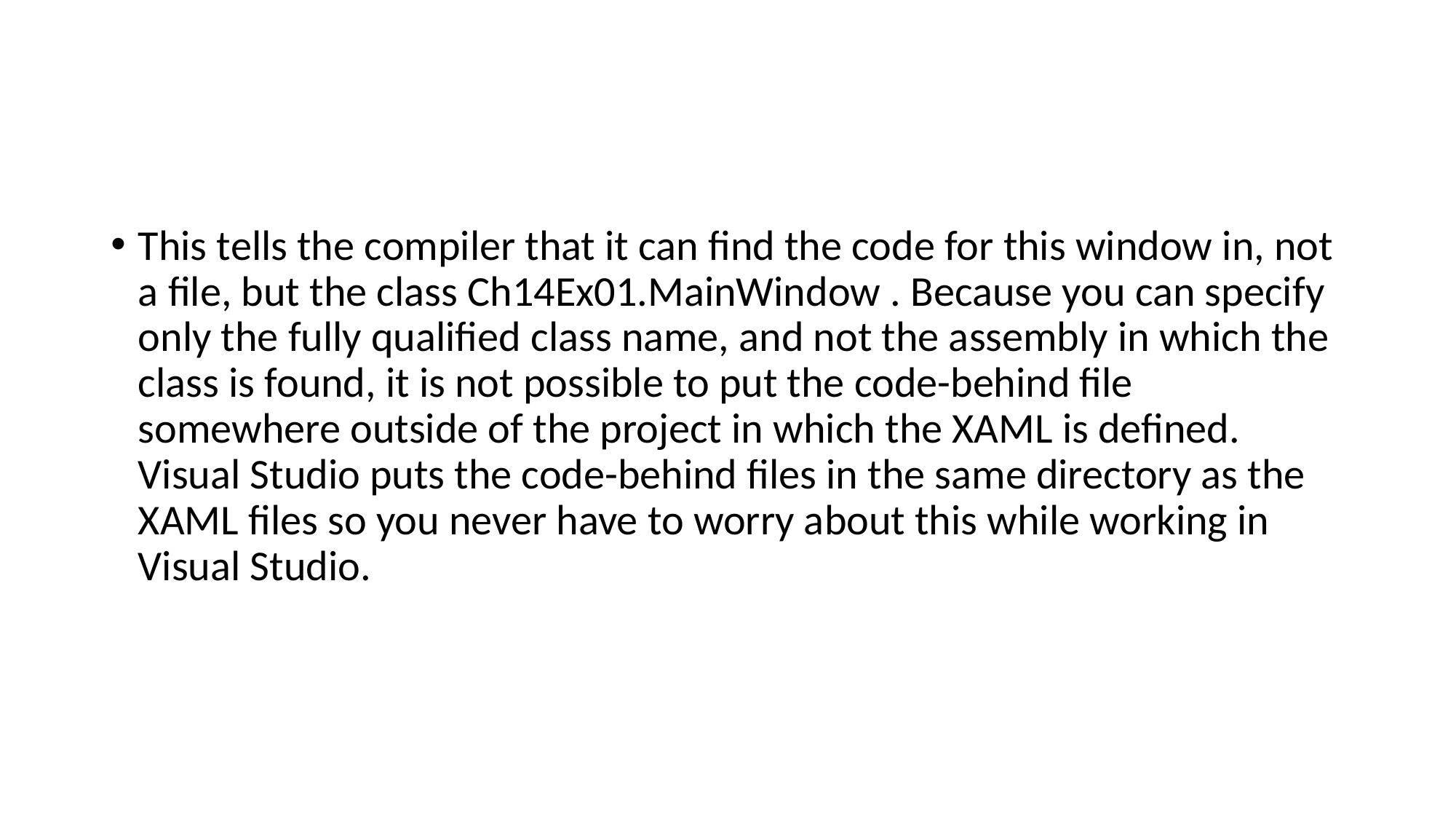

#
This tells the compiler that it can find the code for this window in, not a file, but the class Ch14Ex01.MainWindow . Because you can specify only the fully qualified class name, and not the assembly in which the class is found, it is not possible to put the code-behind file somewhere outside of the project in which the XAML is defined. Visual Studio puts the code-behind files in the same directory as the XAML files so you never have to worry about this while working in Visual Studio.